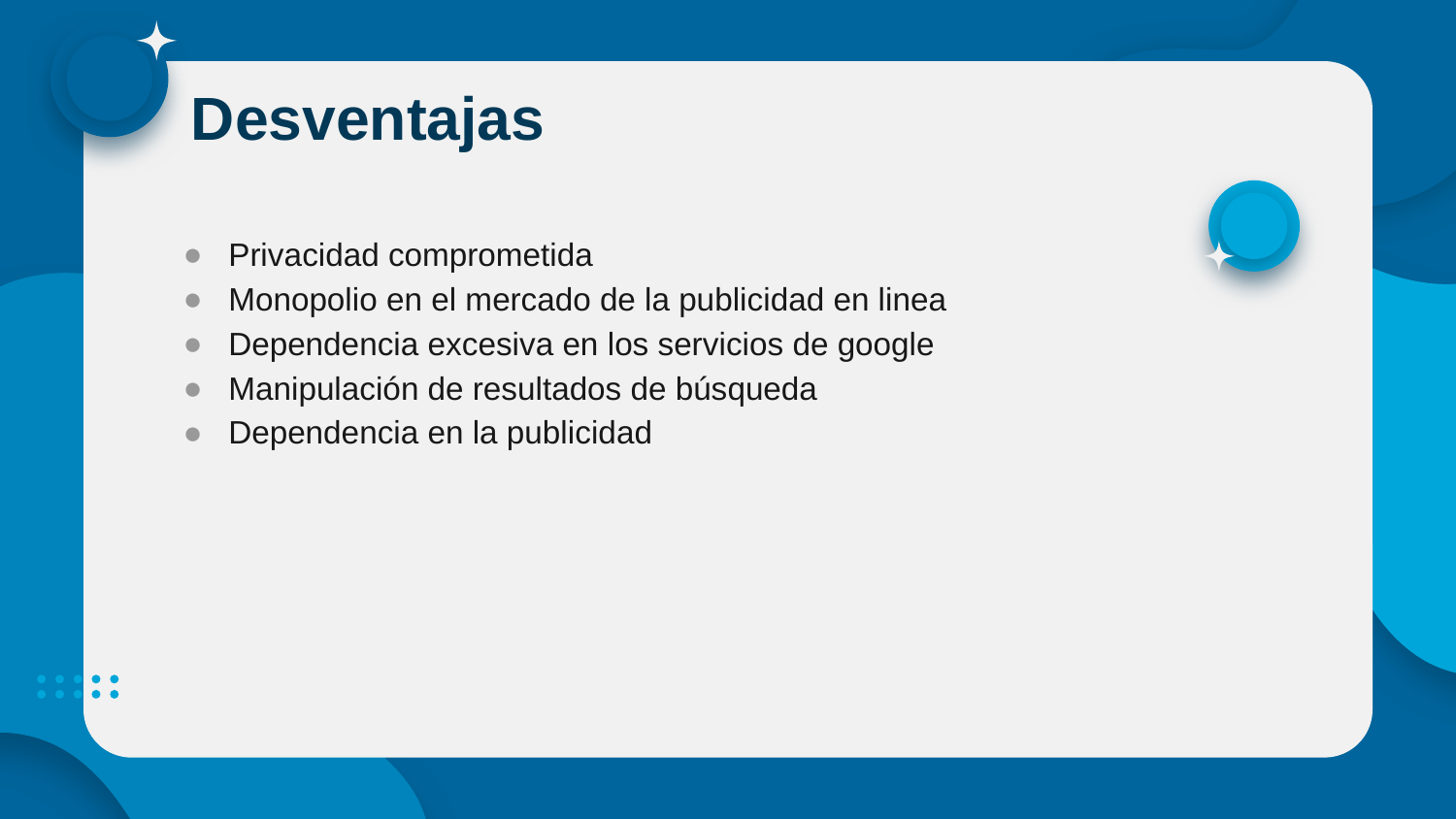

# Desventajas

Privacidad comprometida
Monopolio en el mercado de la publicidad en linea
Dependencia excesiva en los servicios de google
Manipulación de resultados de búsqueda
Dependencia en la publicidad